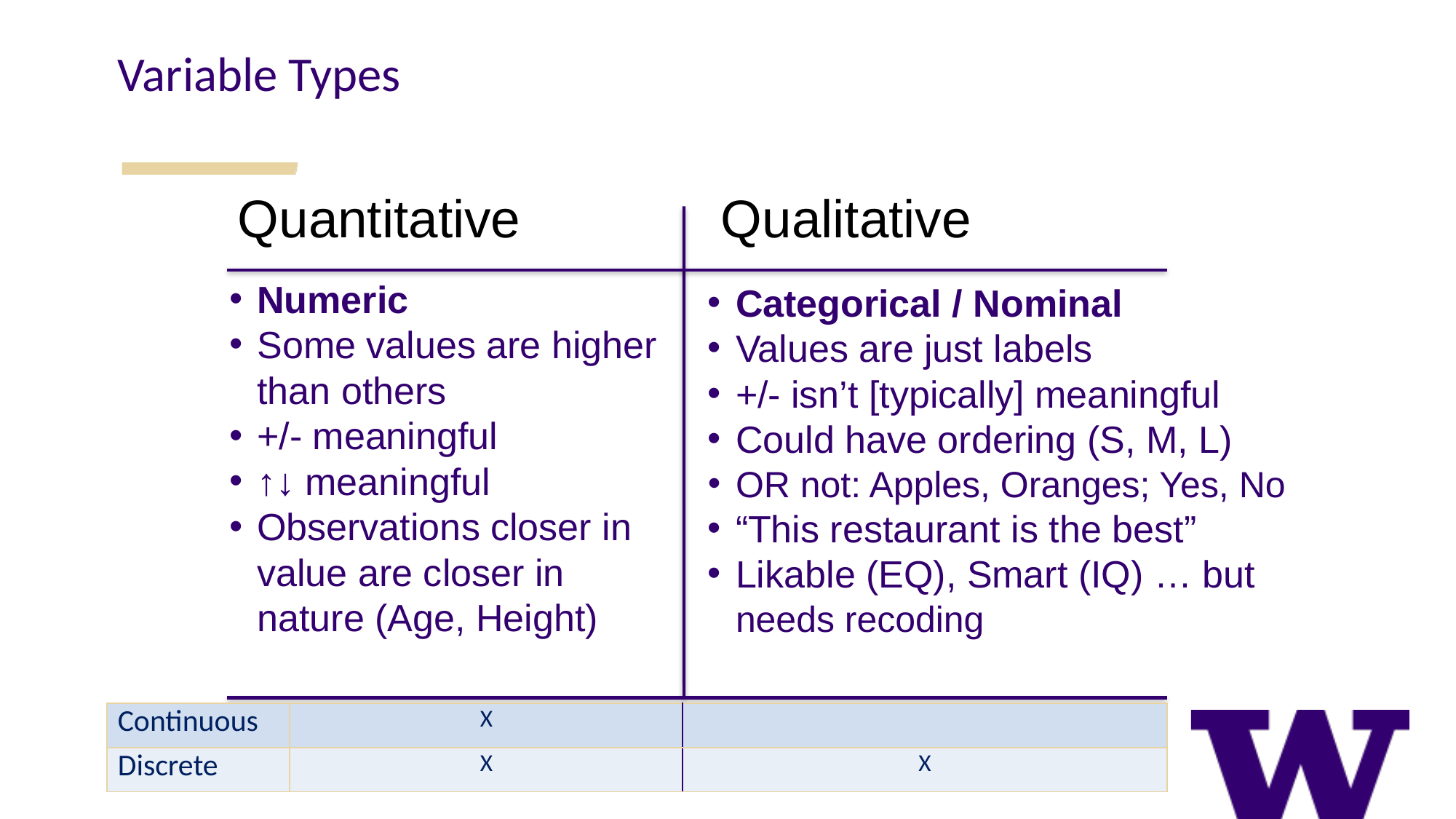

Variable Types
Quantitative
Qualitative
Numeric
Some values are higher than others
+/- meaningful
↑↓ meaningful
Observations closer in value are closer in nature (Age, Height)

Categorical / Nominal
Values are just labels
+/- isn’t [typically] meaningful
Could have ordering (S, M, L)
OR not: Apples, Oranges; Yes, No
“This restaurant is the best”
Likable (EQ), Smart (IQ) … but needs recoding
| Continuous | X |  |
| --- | --- | --- |
| Discrete | X | X |